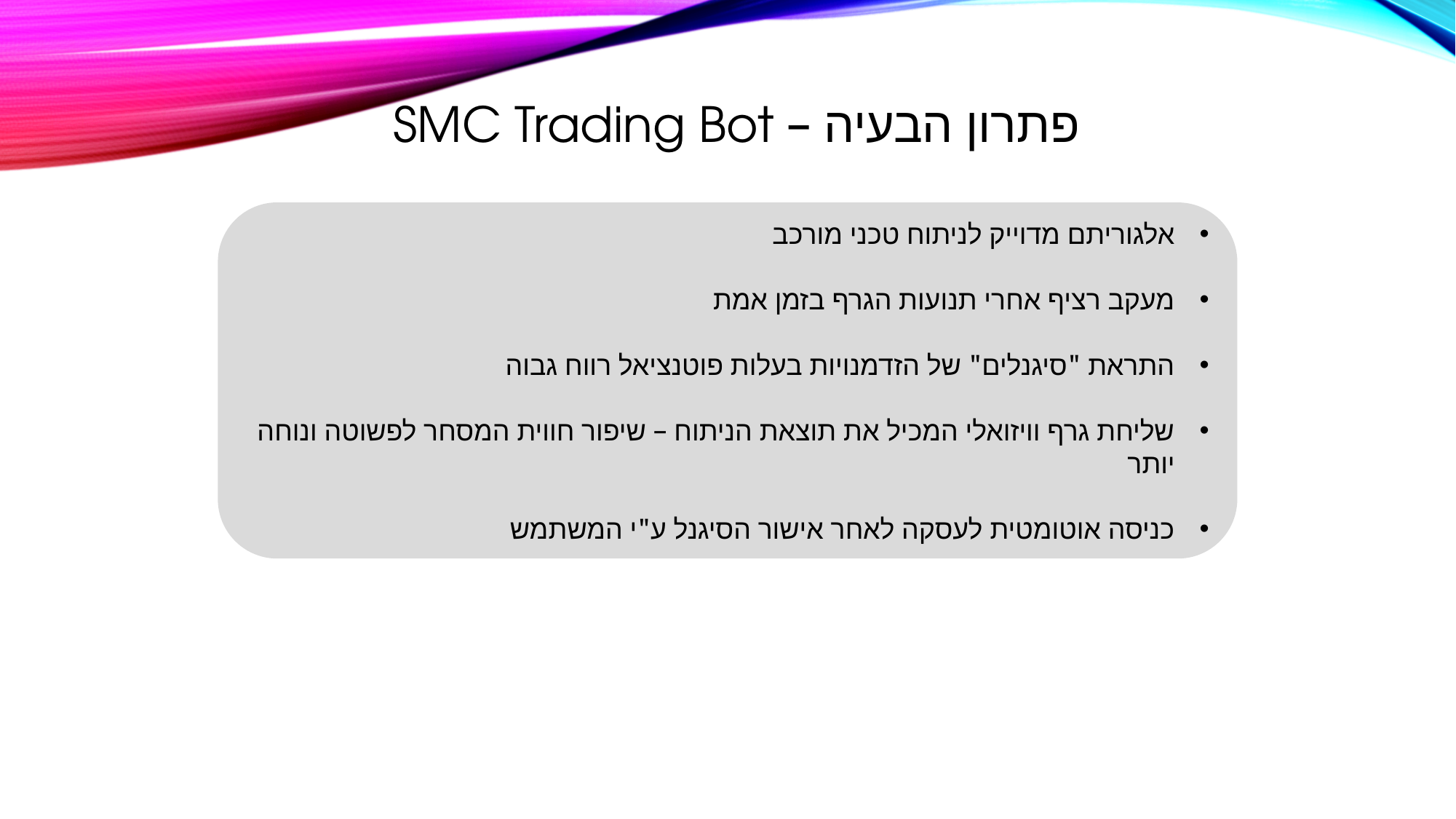

פתרון הבעיה – SMC Trading Bot
אלגוריתם מדוייק לניתוח טכני מורכב

מעקב רציף אחרי תנועות הגרף בזמן אמת

התראת "סיגנלים" של הזדמנויות בעלות פוטנציאל רווח גבוה

שליחת גרף וויזואלי המכיל את תוצאת הניתוח – שיפור חווית המסחר לפשוטה ונוחה יותר

כניסה אוטומטית לעסקה לאחר אישור הסיגנל ע"י המשתמש